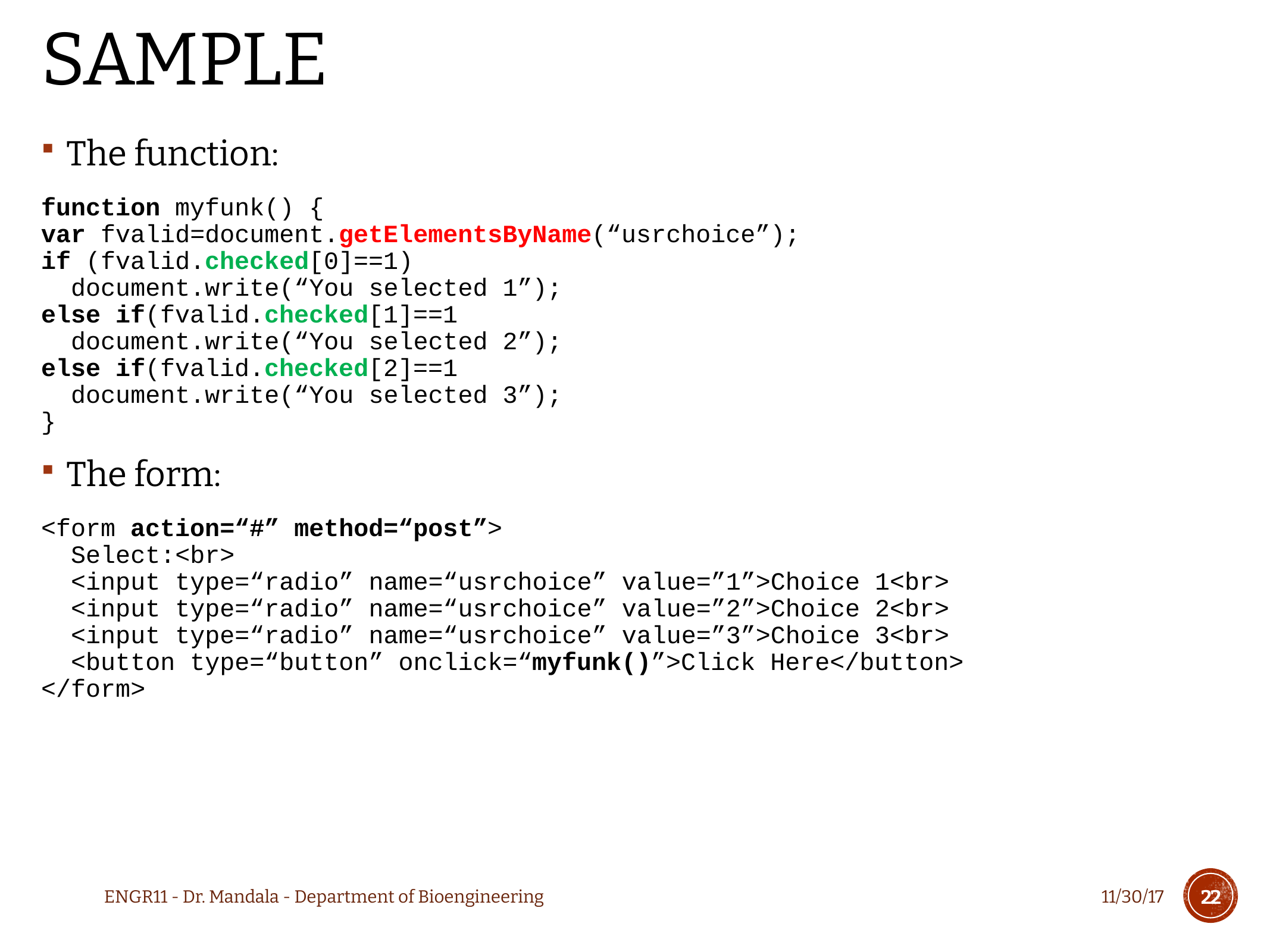

# SAMPLE
The function:
function myfunk() {
var fvalid=document.getElementsByName(“usrchoice”);
if (fvalid.checked[0]==1)
  document.write(“You selected 1”);
else if(fvalid.checked[1]==1
  document.write(“You selected 2”);
else if(fvalid.checked[2]==1
  document.write(“You selected 3”);
}
The form:
<form action=“#” method=“post”>
  Select:<br>
  <input type=“radio” name=“usrchoice” value=”1”>Choice 1<br>
  <input type=“radio” name=“usrchoice” value=”2”>Choice 2<br>
  <input type=“radio” name=“usrchoice” value=”3”>Choice 3<br>
  <button type=“button” onclick=“myfunk()”>Click Here</button>
</form>

ENGR11 - Dr. Mandala - Department of Bioengineering
11/30/17
22